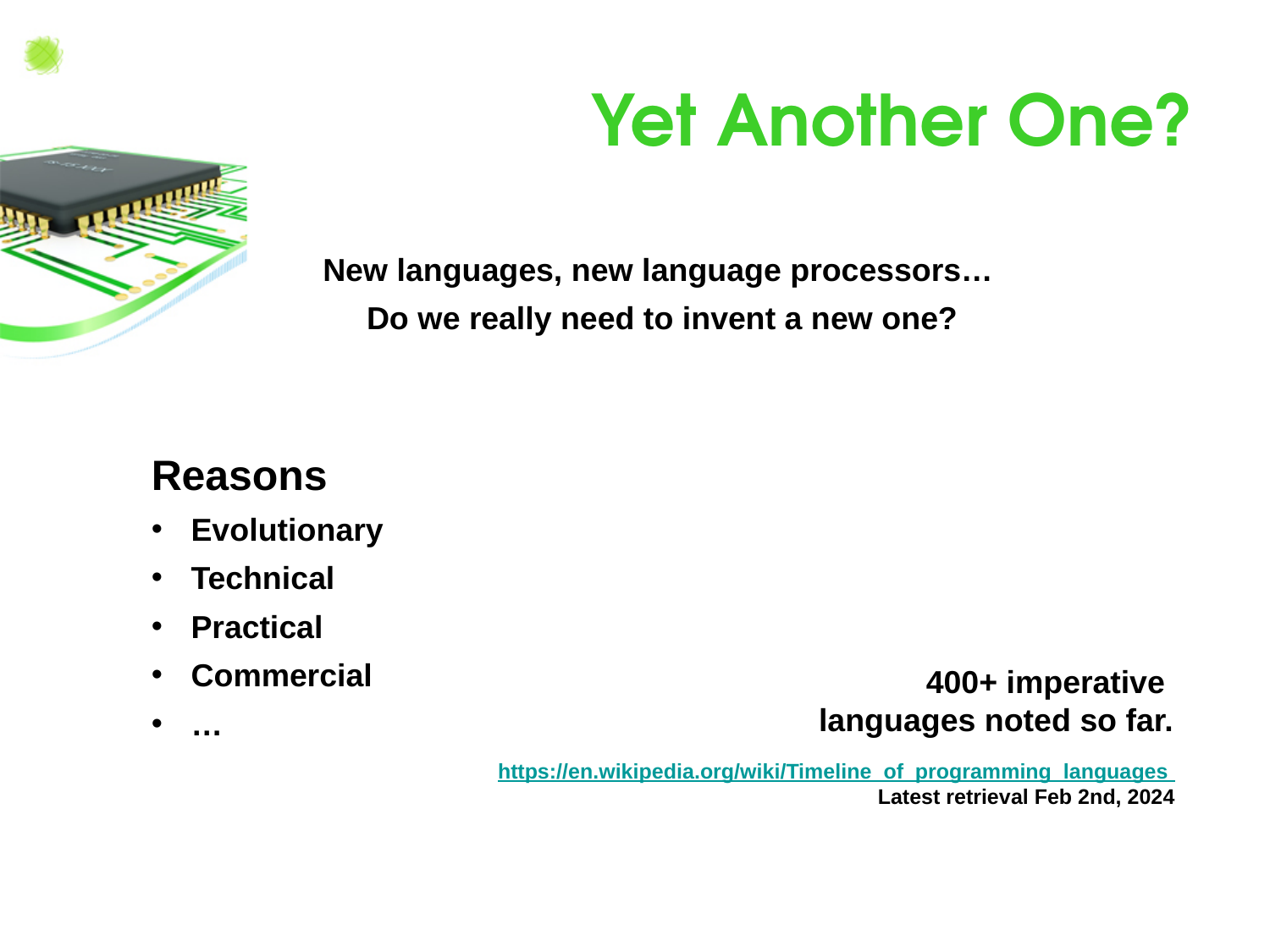

# Yet Another One?
New languages, new language processors…
Do we really need to invent a new one?
Reasons
Evolutionary
Technical
Practical
Commercial
…
400+ imperative
languages noted so far.

https://en.wikipedia.org/wiki/Timeline_of_programming_languages
Latest retrieval Feb 2nd, 2024